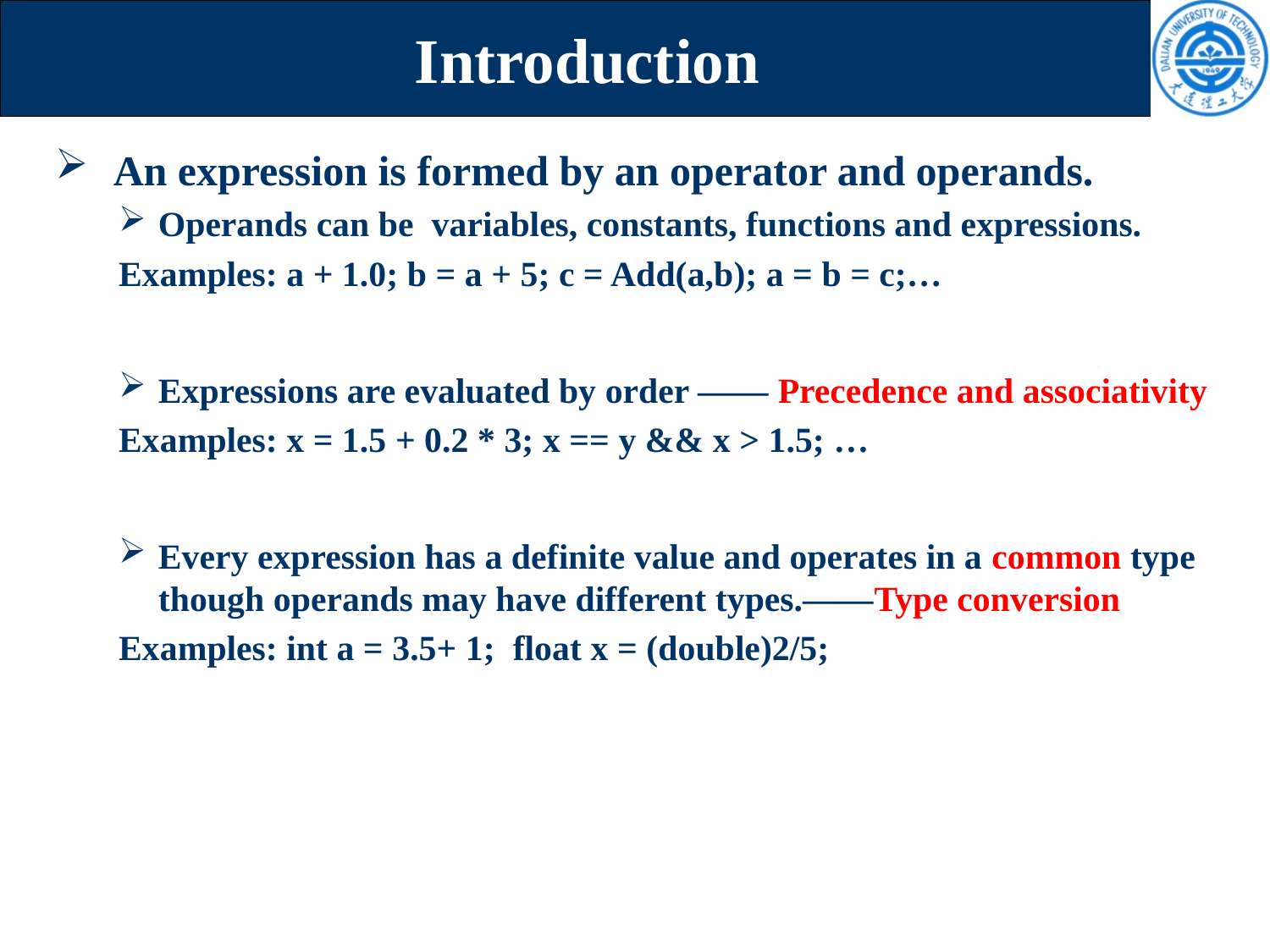

# Introduction
 An expression is formed by an operator and operands.
Operands can be  variables, constants, functions and expressions.
Examples: a + 1.0; b = a + 5; c = Add(a,b); a = b = c;…

Expressions are evaluated by order —— Precedence and associativity
Examples: x = 1.5 + 0.2 * 3; x == y && x > 1.5; …

Every expression has a definite value and operates in a common type though operands may have different types.——Type conversion
Examples: int a = 3.5+ 1;  float x = (double)2/5;